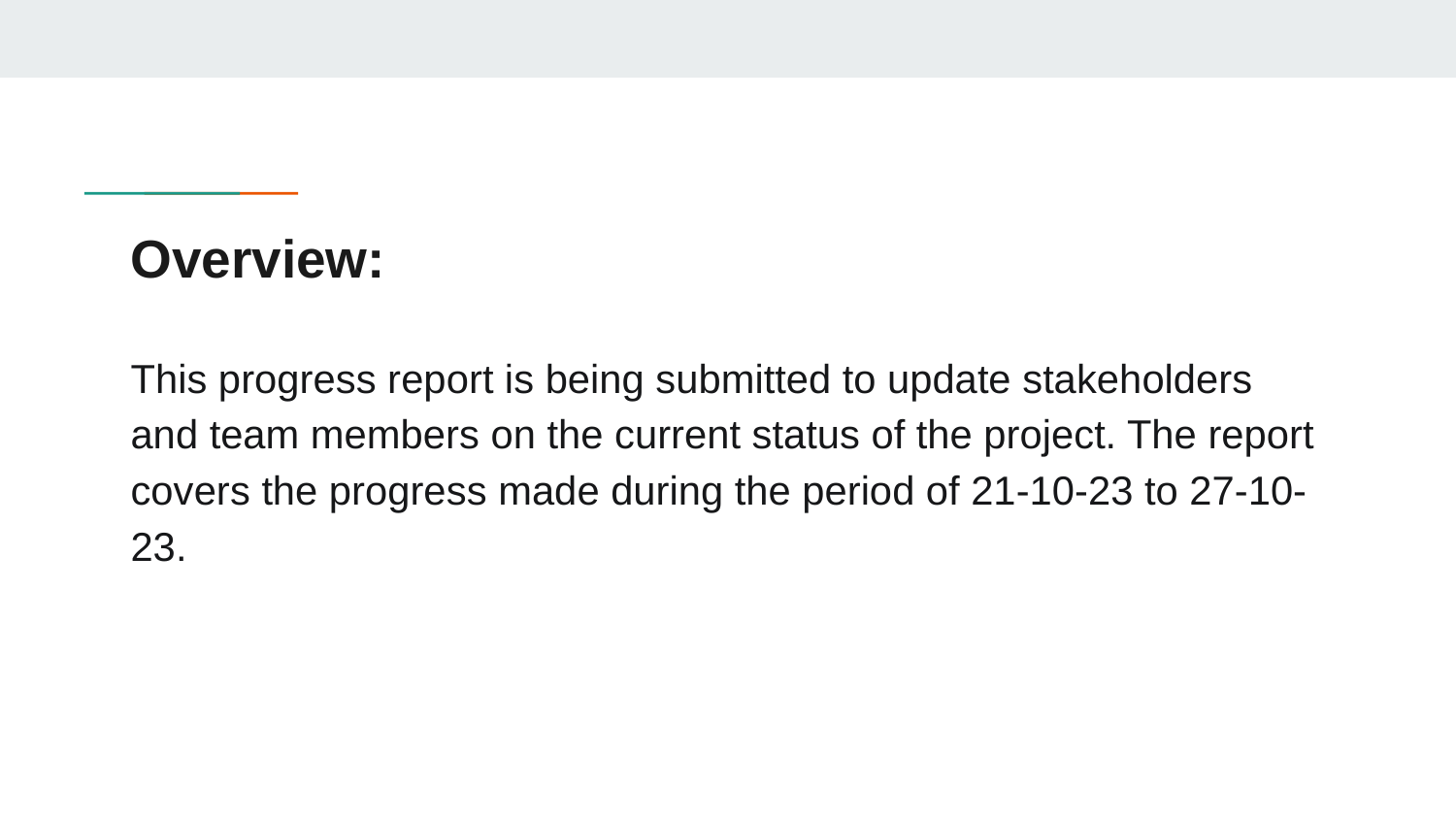

# Overview:
This progress report is being submitted to update stakeholders and team members on the current status of the project. The report covers the progress made during the period of 21-10-23 to 27-10-23.